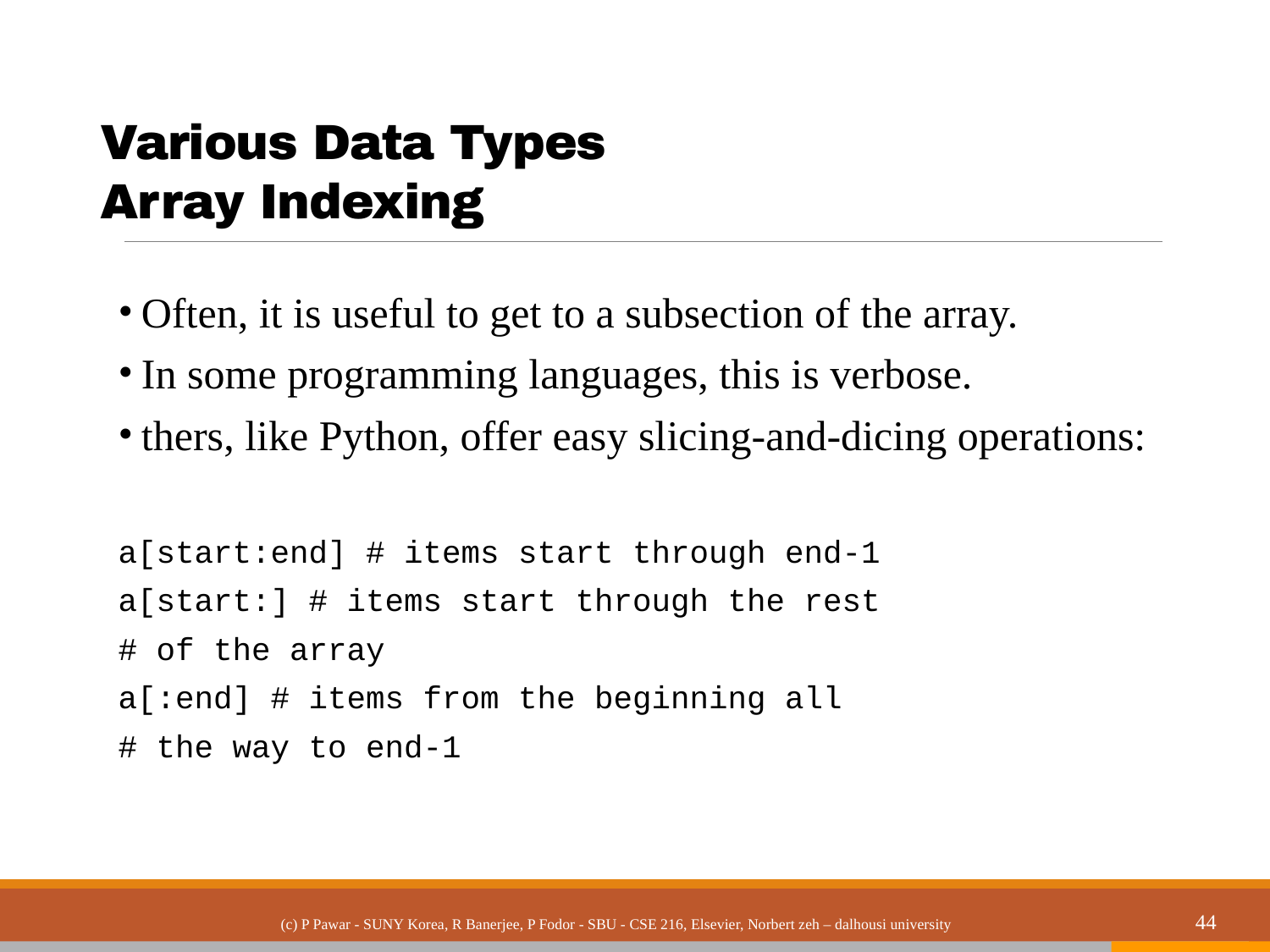

# Various Data Types Array Indexing
Often, it is useful to get to a subsection of the array.
In some programming languages, this is verbose.
thers, like Python, offer easy slicing-and-dicing operations:

a[start:end] # items start through end-1
a[start:] # items start through the rest
# of the array
a[:end] # items from the beginning all
# the way to end-1

(c) P Pawar - SUNY Korea, R Banerjee, P Fodor - SBU - CSE 216, Elsevier, Norbert zeh – dalhousi university

44